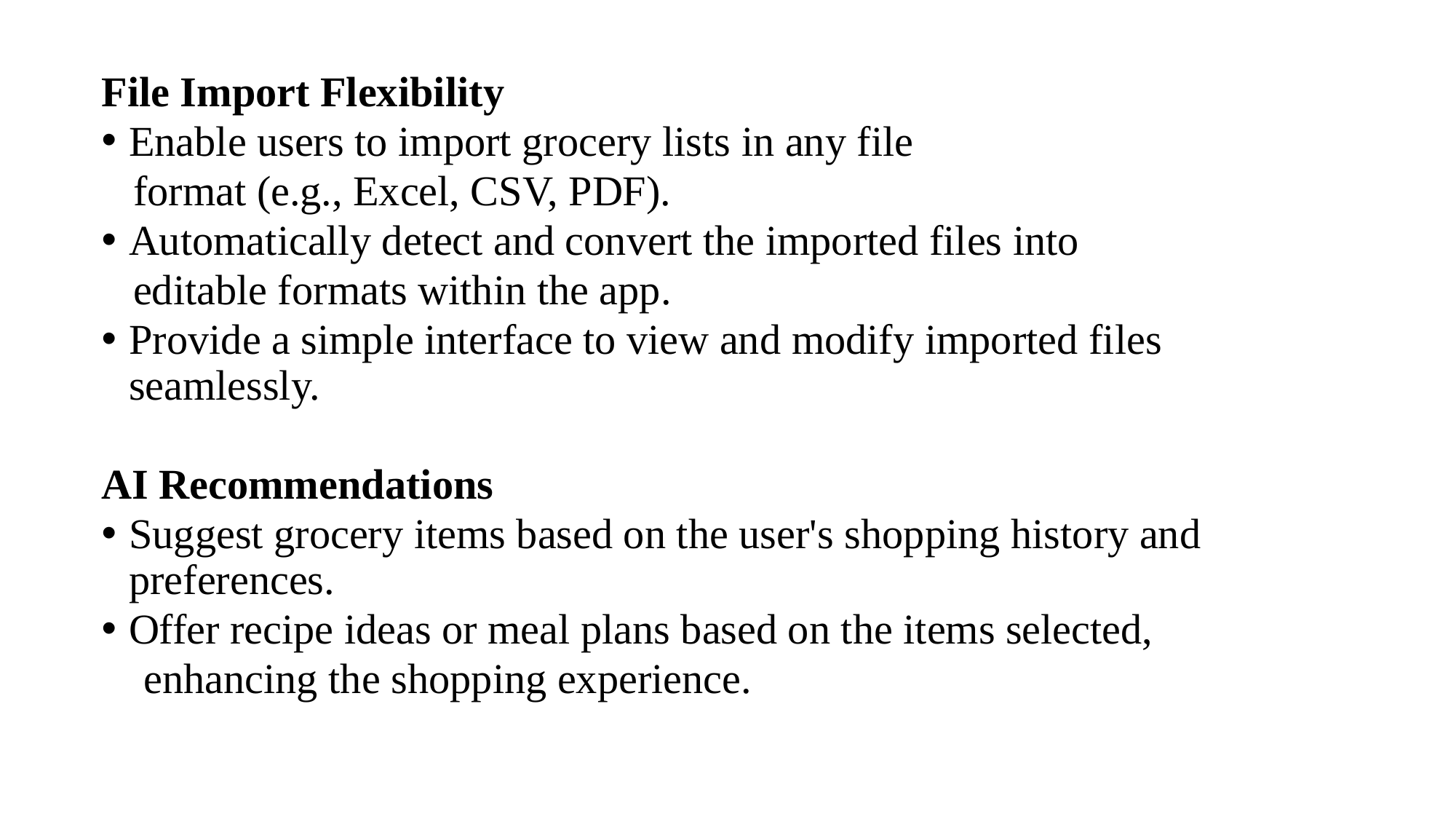

File Import Flexibility
Enable users to import grocery lists in any file
   format (e.g., Excel, CSV, PDF).
Automatically detect and convert the imported files into
   editable formats within the app.
Provide a simple interface to view and modify imported files seamlessly.

AI Recommendations
Suggest grocery items based on the user's shopping history and preferences.
Offer recipe ideas or meal plans based on the items selected,
    enhancing the shopping experience.